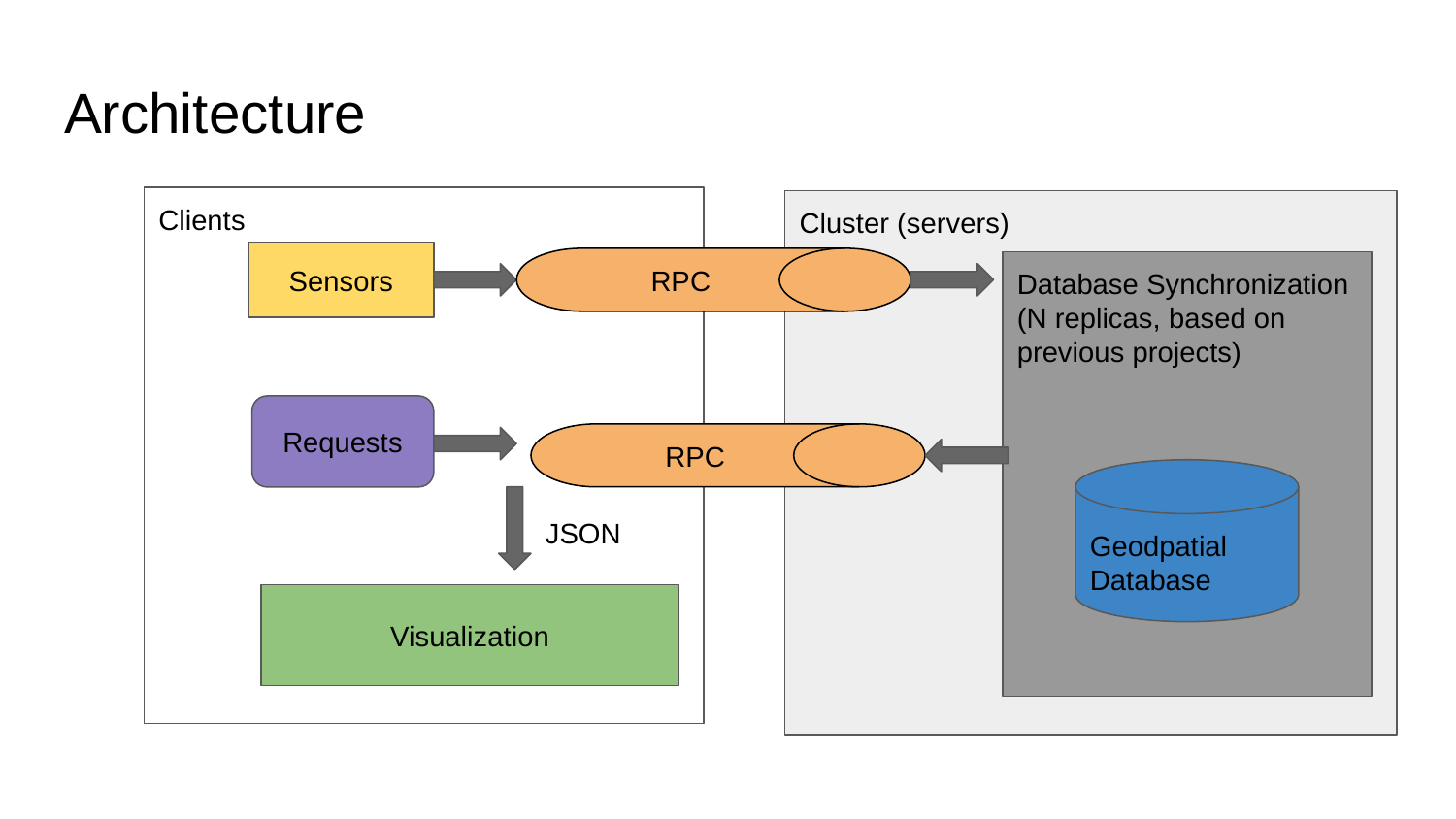

# Architecture
Clients
Cluster (servers)
Sensors
RPC
Database Synchronization
(N replicas, based on previous projects)

Requests
RPC

Geodpatial
Database
JSON

Visualization